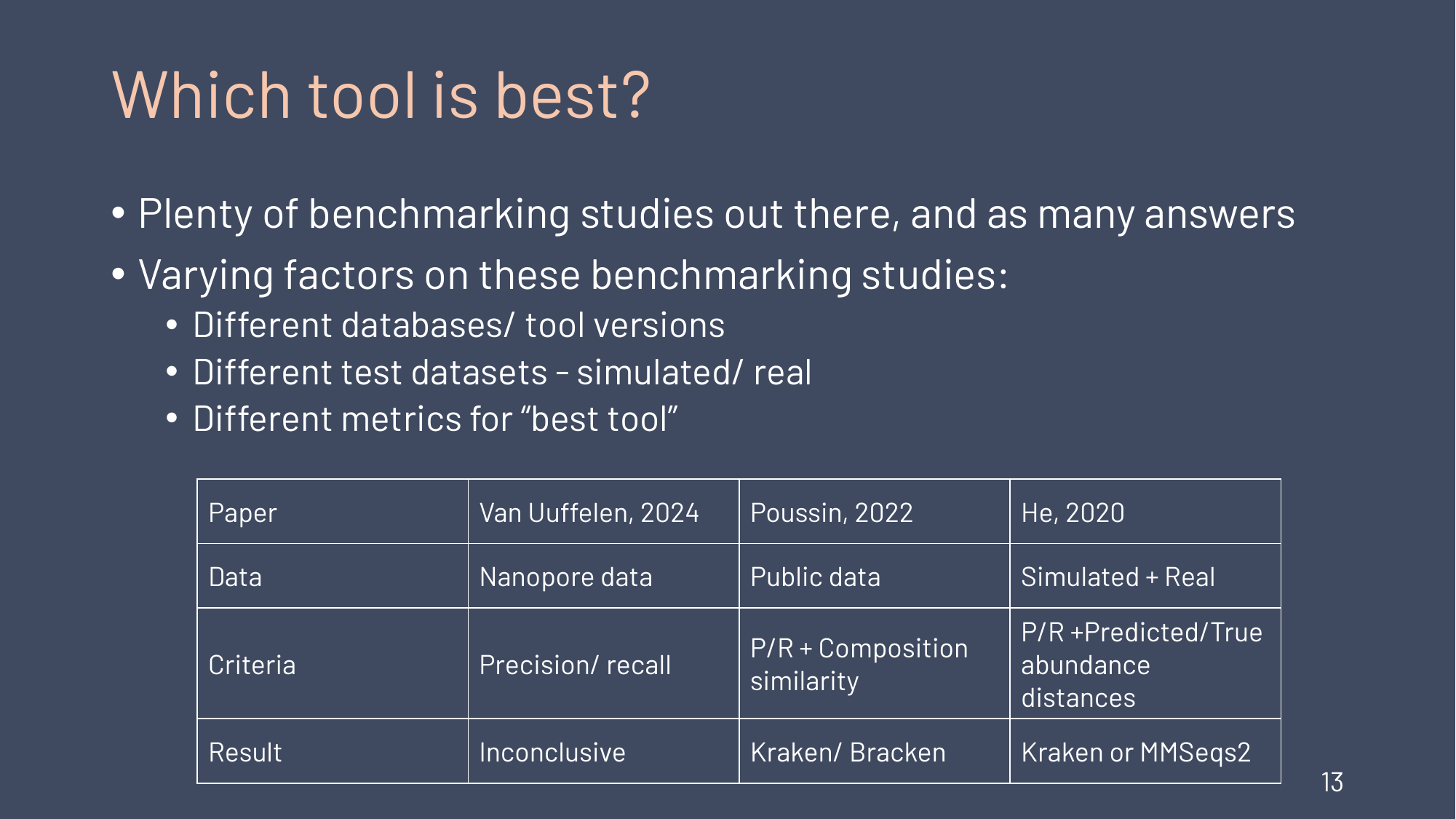

# Which tool is best?
Plenty of benchmarking studies out there, and as many answers
Varying factors on these benchmarking studies:
Different databases/ tool versions
Different test datasets - simulated/ real
Different metrics for “best tool”

| Paper | Van Uuffelen, 2024 | Poussin, 2022 | He, 2020 |
| --- | --- | --- | --- |
| Data | Nanopore data | Public data | Simulated + Real |
| Criteria | Precision/ recall | P/R + Composition similarity | P/R +Predicted/True abundance distances |
| Result | Inconclusive | Kraken/ Bracken | Kraken or MMSeqs2 |
13